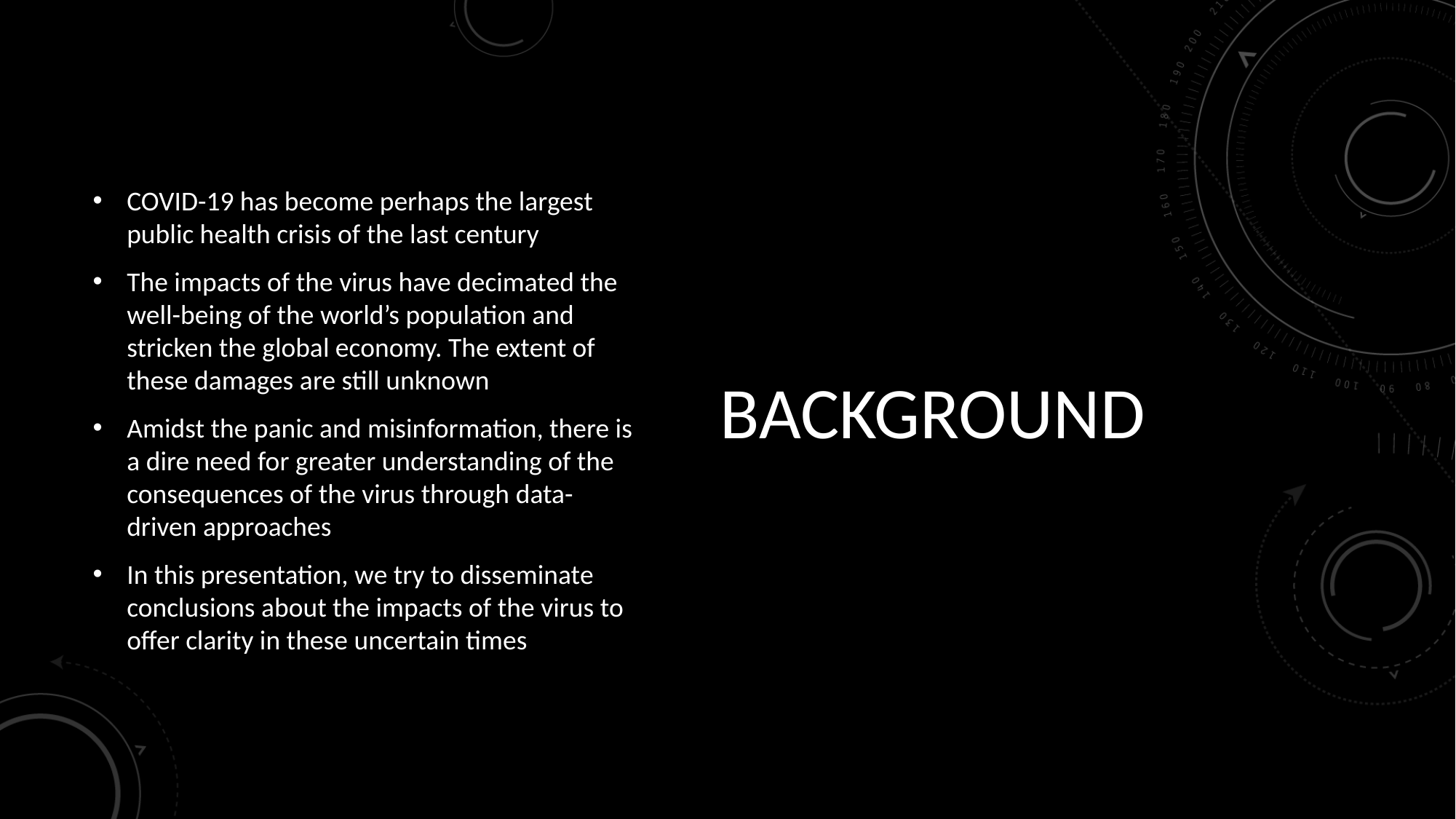

COVID-19 has become perhaps the largest public health crisis of the last century
The impacts of the virus have decimated the well-being of the world’s population and stricken the global economy. The extent of these damages are still unknown
Amidst the panic and misinformation, there is a dire need for greater understanding of the consequences of the virus through data-driven approaches
In this presentation, we try to disseminate conclusions about the impacts of the virus to offer clarity in these uncertain times
# Background